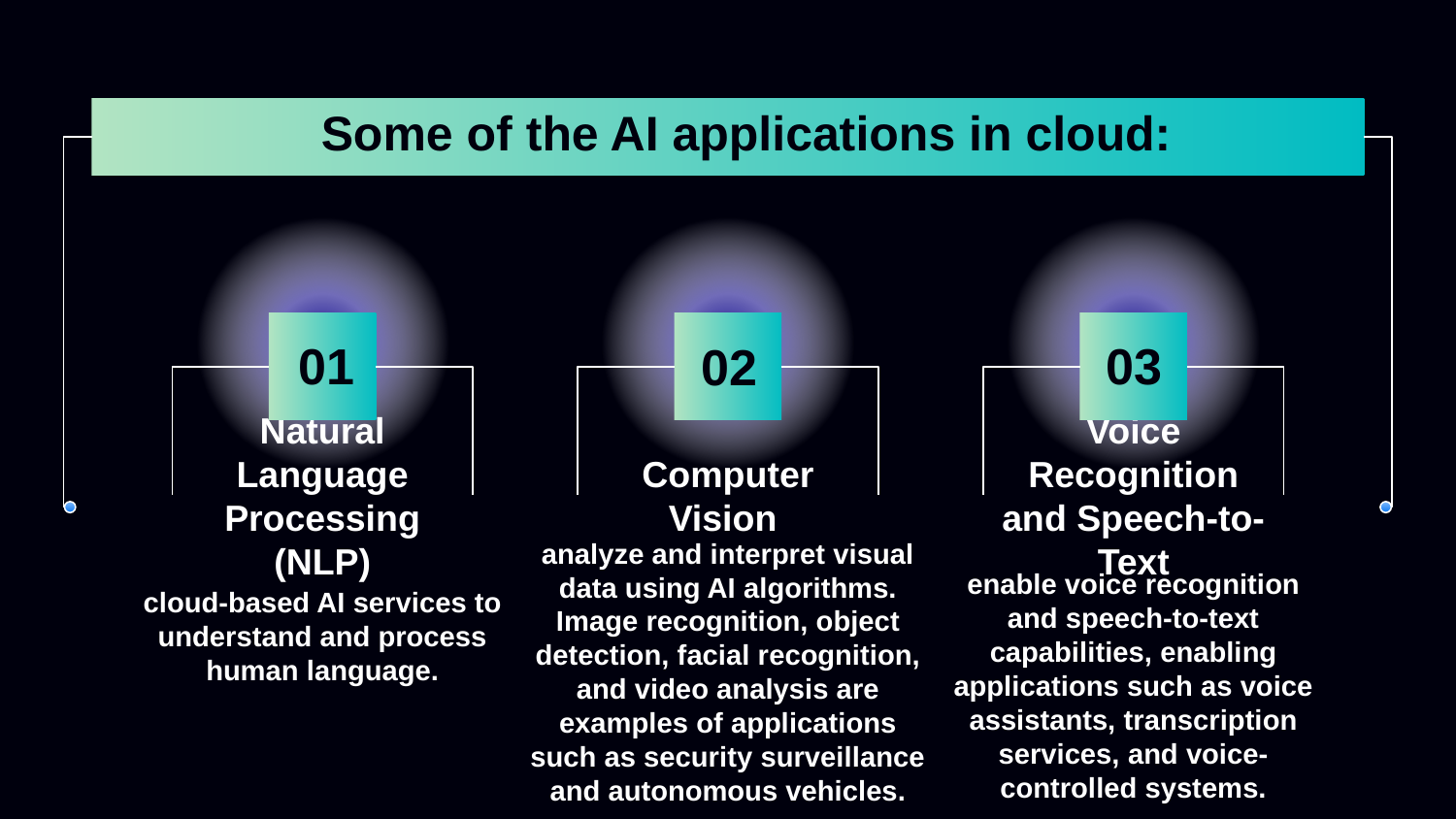

# Some of the AI applications in cloud:

01
03
02

Natural Language Processing (NLP)
Computer Vision
Voice Recognition and Speech-to-Text
analyze and interpret visual data using AI algorithms. Image recognition, object detection, facial recognition, and video analysis are examples of applications such as security surveillance and autonomous vehicles.

enable voice recognition and speech-to-text capabilities, enabling applications such as voice assistants, transcription services, and voice-controlled systems.
cloud-based AI services to understand and process human language.